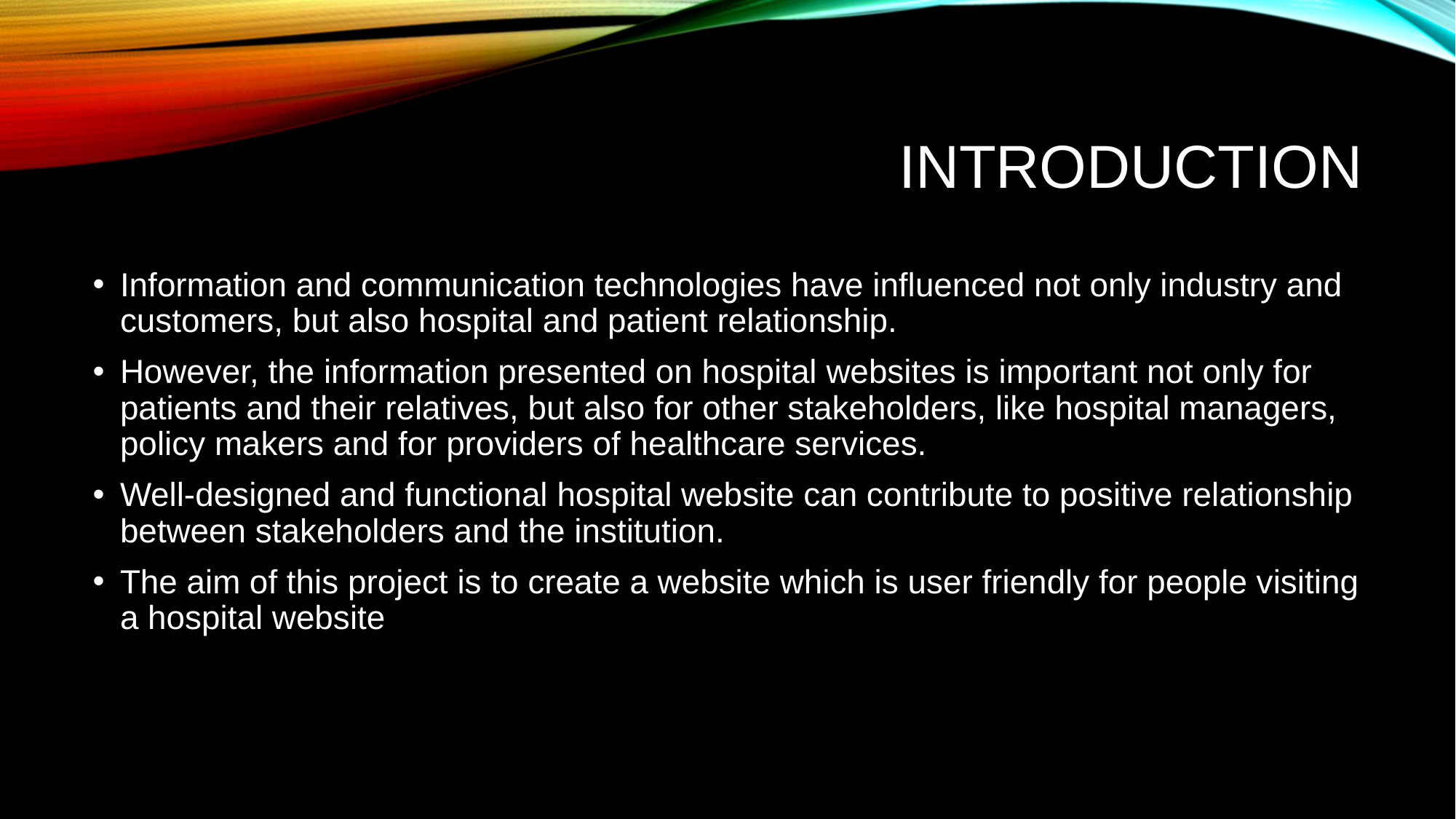

# Introduction
Information and communication technologies have influenced not only industry and customers, but also hospital and patient relationship.
However, the information presented on hospital websites is important not only for patients and their relatives, but also for other stakeholders, like hospital managers, policy makers and for providers of healthcare services.
Well-designed and functional hospital website can contribute to positive relationship between stakeholders and the institution.
The aim of this project is to create a website which is user friendly for people visiting a hospital website